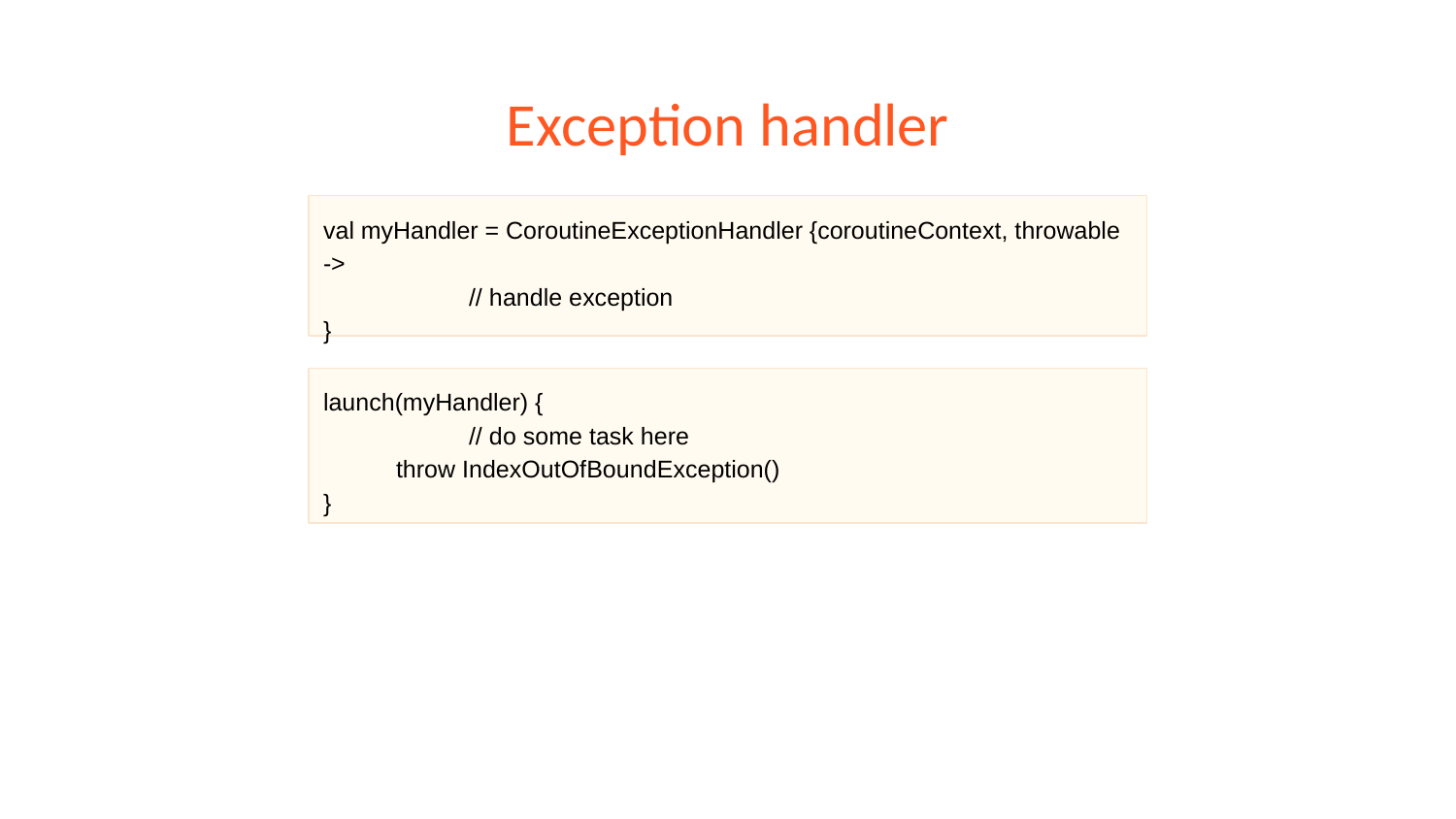

# Exception handler
val myHandler = CoroutineExceptionHandler {coroutineContext, throwable ->
	// handle exception
}
launch(myHandler) {
	// do some task here
throw IndexOutOfBoundException()
}